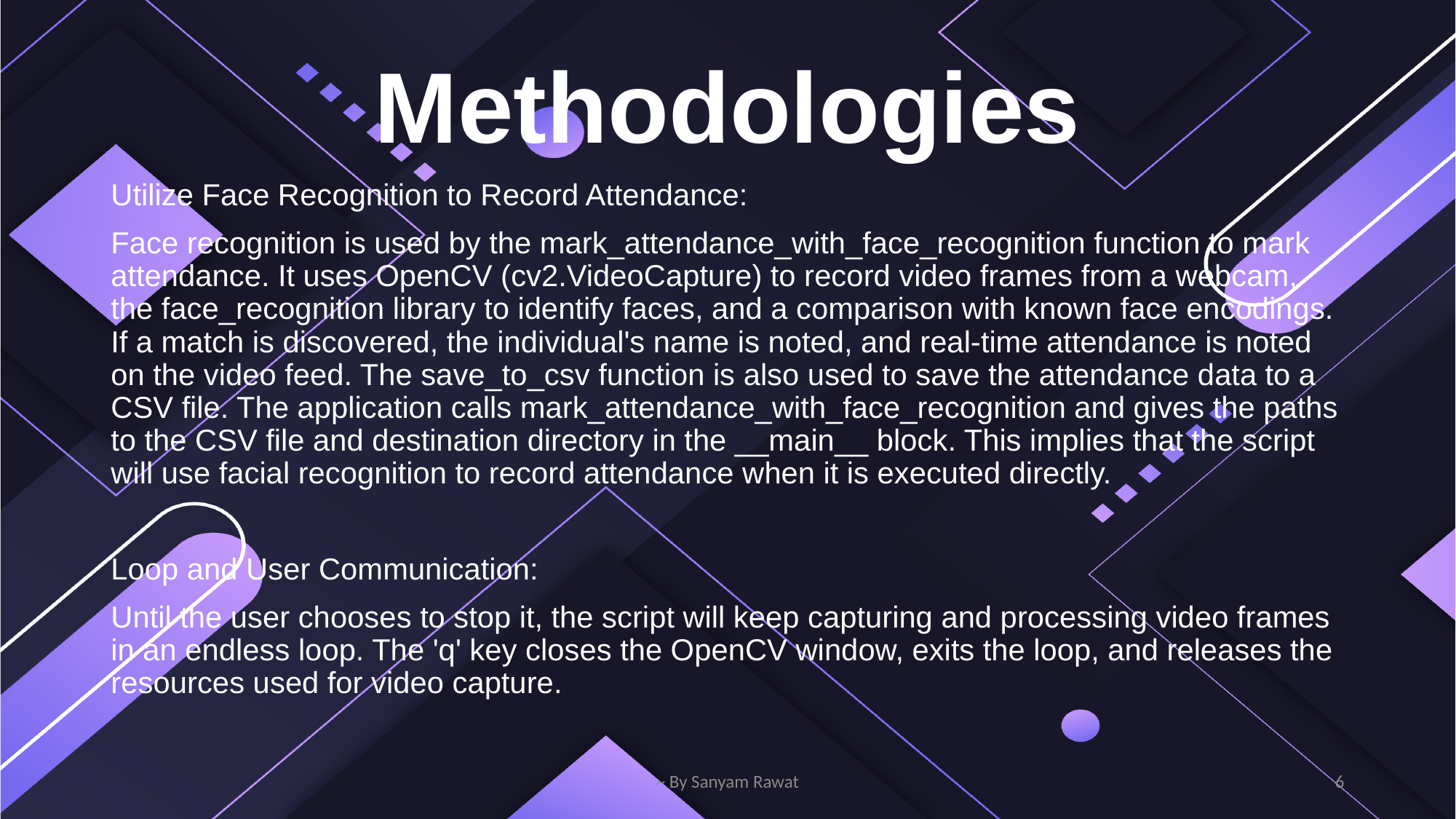

# Methodologies
Utilize Face Recognition to Record Attendance:
Face recognition is used by the mark_attendance_with_face_recognition function to mark attendance. It uses OpenCV (cv2.VideoCapture) to record video frames from a webcam, the face_recognition library to identify faces, and a comparison with known face encodings. If a match is discovered, the individual's name is noted, and real-time attendance is noted on the video feed. The save_to_csv function is also used to save the attendance data to a CSV file. The application calls mark_attendance_with_face_recognition and gives the paths to the CSV file and destination directory in the __main__ block. This implies that the script will use facial recognition to record attendance when it is executed directly.

Loop and User Communication:
Until the user chooses to stop it, the script will keep capturing and processing video frames in an endless loop. The 'q' key closes the OpenCV window, exits the loop, and releases the resources used for video capture.

~ By Sanyam Rawat
6